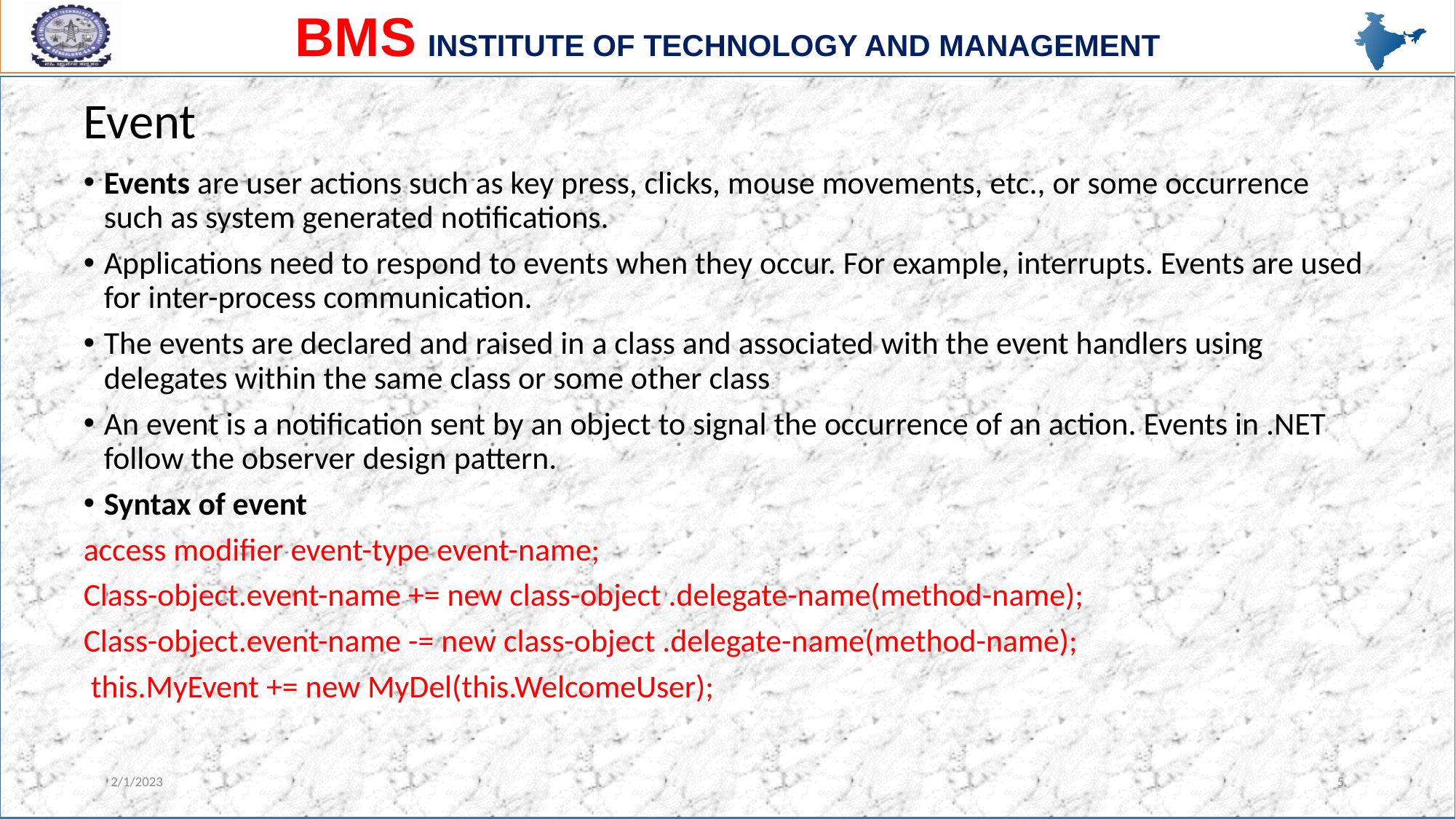

# Event
Events are user actions such as key press, clicks, mouse movements, etc., or some occurrence such as system generated notifications.
Applications need to respond to events when they occur. For example, interrupts. Events are used for inter-process communication.
The events are declared and raised in a class and associated with the event handlers using delegates within the same class or some other class
An event is a notification sent by an object to signal the occurrence of an action. Events in .NET follow the observer design pattern.
Syntax of event
access modifier event-type event-name;
Class-object.event-name += new class-object .delegate-name(method-name);
Class-object.event-name -= new class-object .delegate-name(method-name);
 this.MyEvent += new MyDel(this.WelcomeUser);
2/1/2023
5